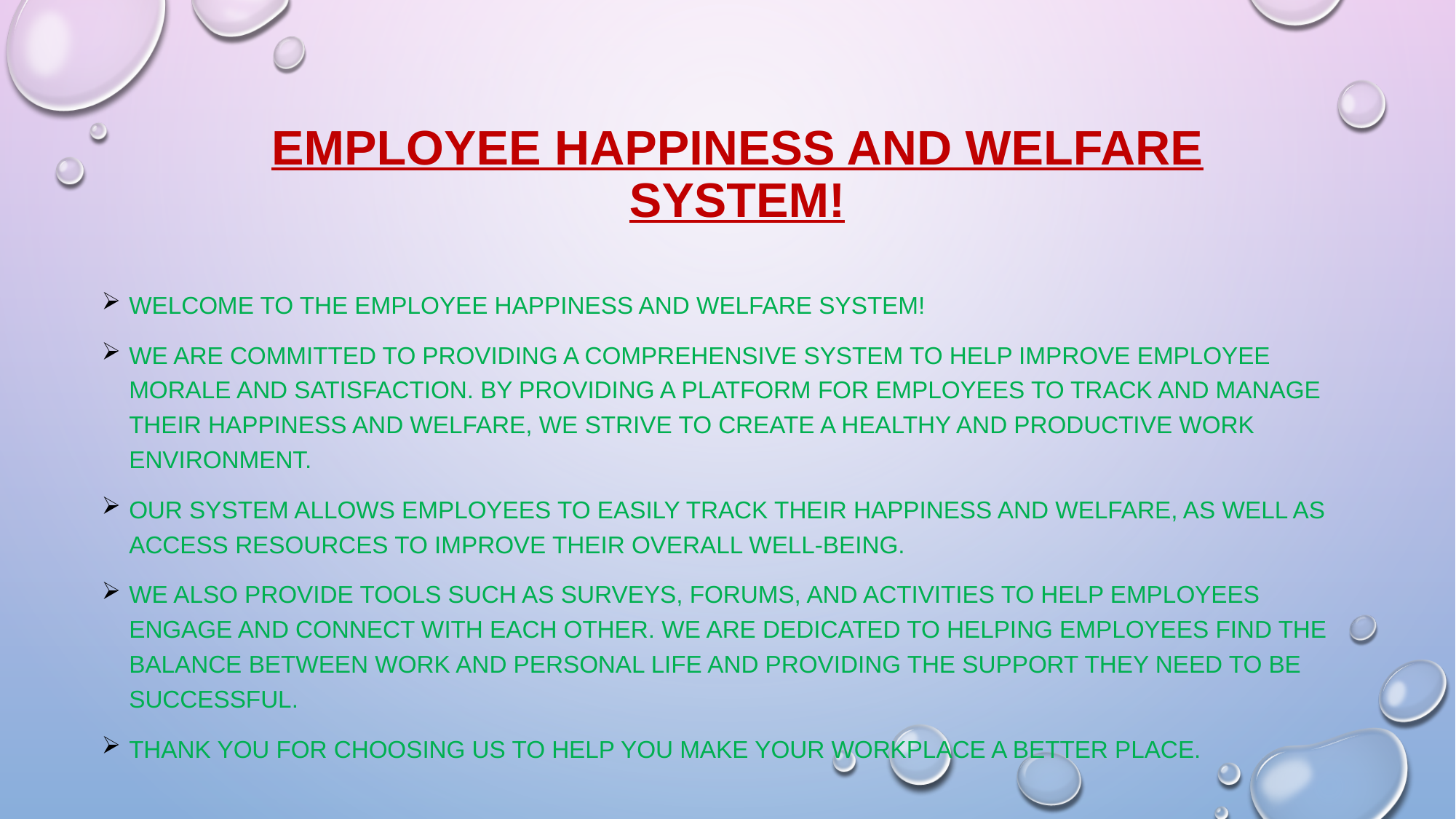

# Employee Happiness And Welfare System!
Welcome to the Employee Happiness and Welfare System!
We are committed to providing a comprehensive system to help improve employee morale and satisfaction. By providing a platform for employees to track and manage their happiness and welfare, we strive to create a healthy and productive work environment.
Our system allows employees to easily track their happiness and welfare, as well as access resources to improve their overall well-being.
We also provide tools such as surveys, forums, and activities to help employees engage and connect with each other. We are dedicated to helping employees find the balance between work and personal life and providing the support they need to be successful.
Thank you for choosing us to help you make your workplace a better place.